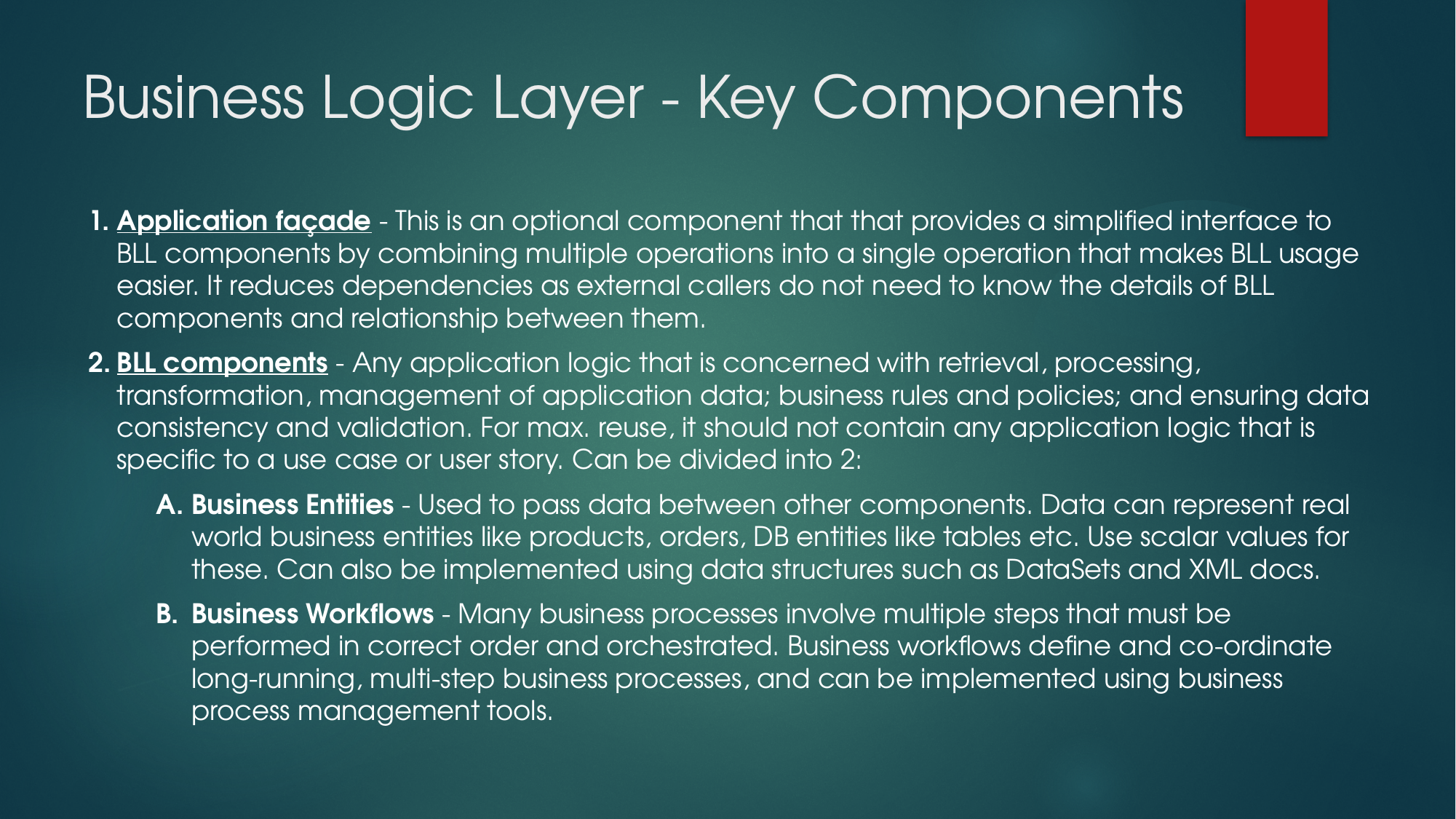

# Business Logic Layer - Key Components
Application façade - This is an optional component that that provides a simplified interface to BLL components by combining multiple operations into a single operation that makes BLL usage easier. It reduces dependencies as external callers do not need to know the details of BLL components and relationship between them.
BLL components - Any application logic that is concerned with retrieval, processing, transformation, management of application data; business rules and policies; and ensuring data consistency and validation. For max. reuse, it should not contain any application logic that is specific to a use case or user story. Can be divided into 2:
Business Entities - Used to pass data between other components. Data can represent real world business entities like products, orders, DB entities like tables etc. Use scalar values for these. Can also be implemented using data structures such as DataSets and XML docs.
Business Workflows - Many business processes involve multiple steps that must be performed in correct order and orchestrated. Business workflows define and co-ordinate long-running, multi-step business processes, and can be implemented using business process management tools.